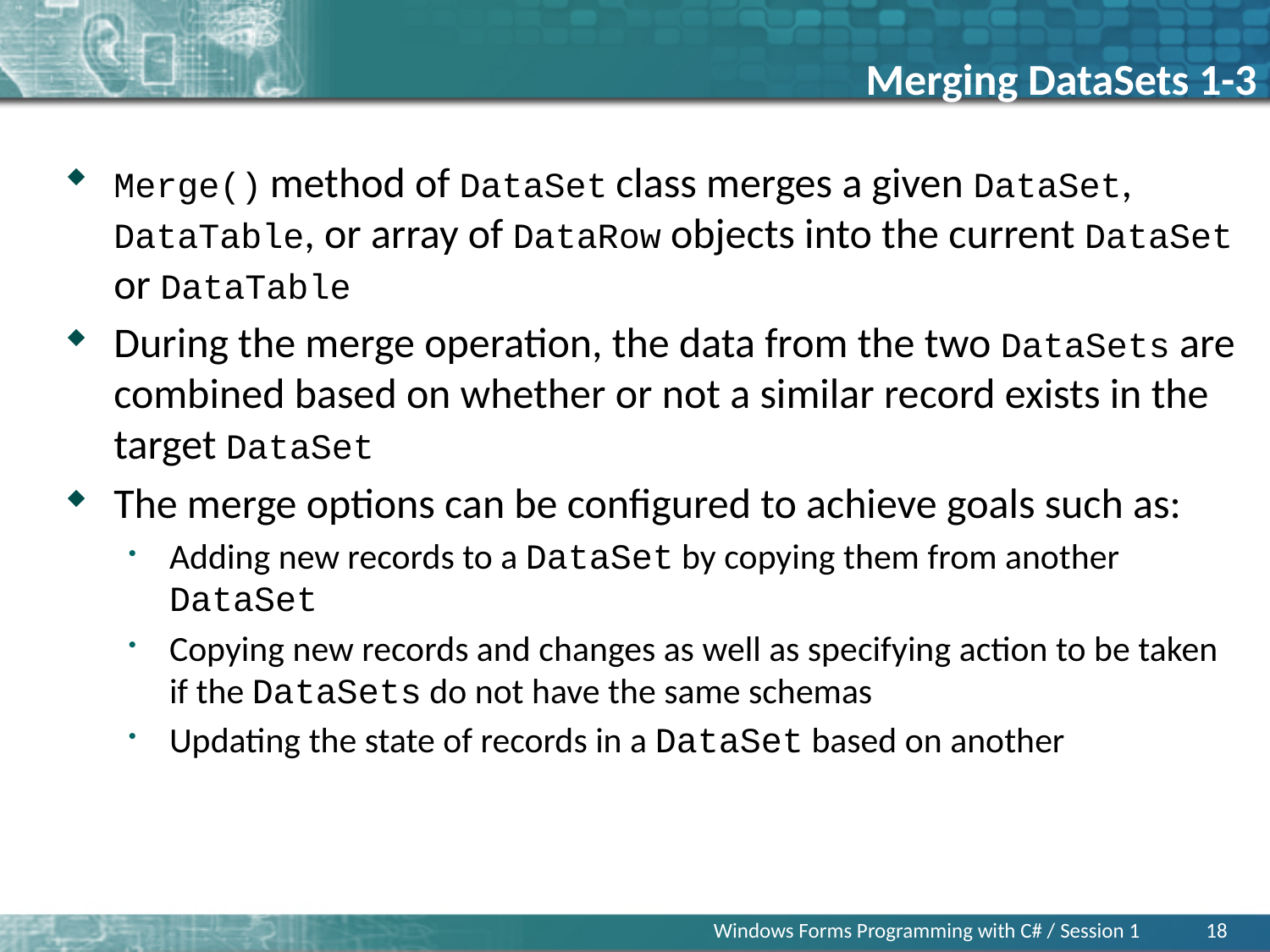

# Merging DataSets 1-3
Merge() method of DataSet class merges a given DataSet, DataTable, or array of DataRow objects into the current DataSet or DataTable
During the merge operation, the data from the two DataSets are combined based on whether or not a similar record exists in the target DataSet
The merge options can be configured to achieve goals such as:
Adding new records to a DataSet by copying them from another DataSet
Copying new records and changes as well as specifying action to be taken if the DataSets do not have the same schemas
Updating the state of records in a DataSet based on another
Windows Forms Programming with C# / Session 1
18